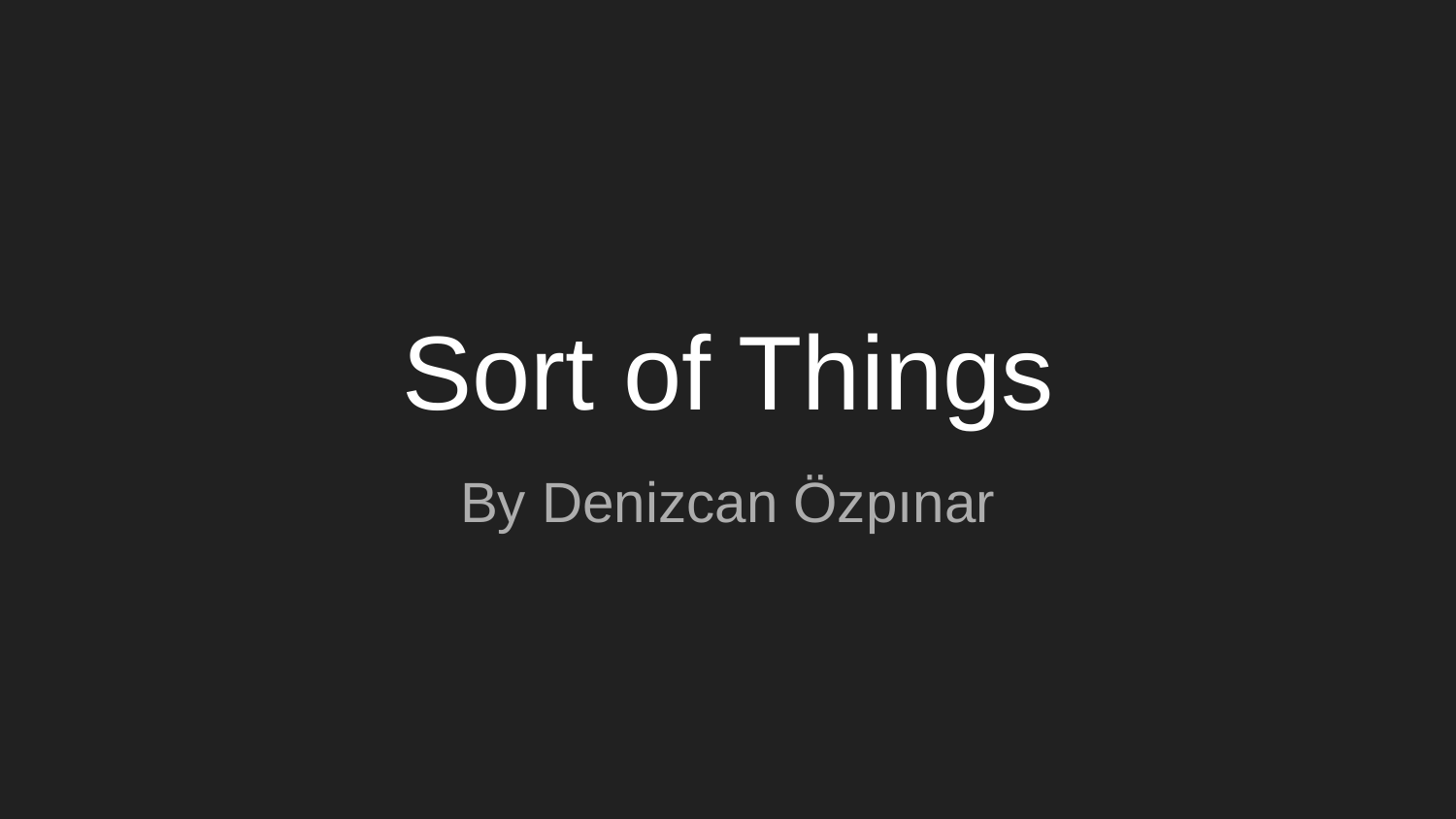

# Sort of Things
By Denizcan Özpınar